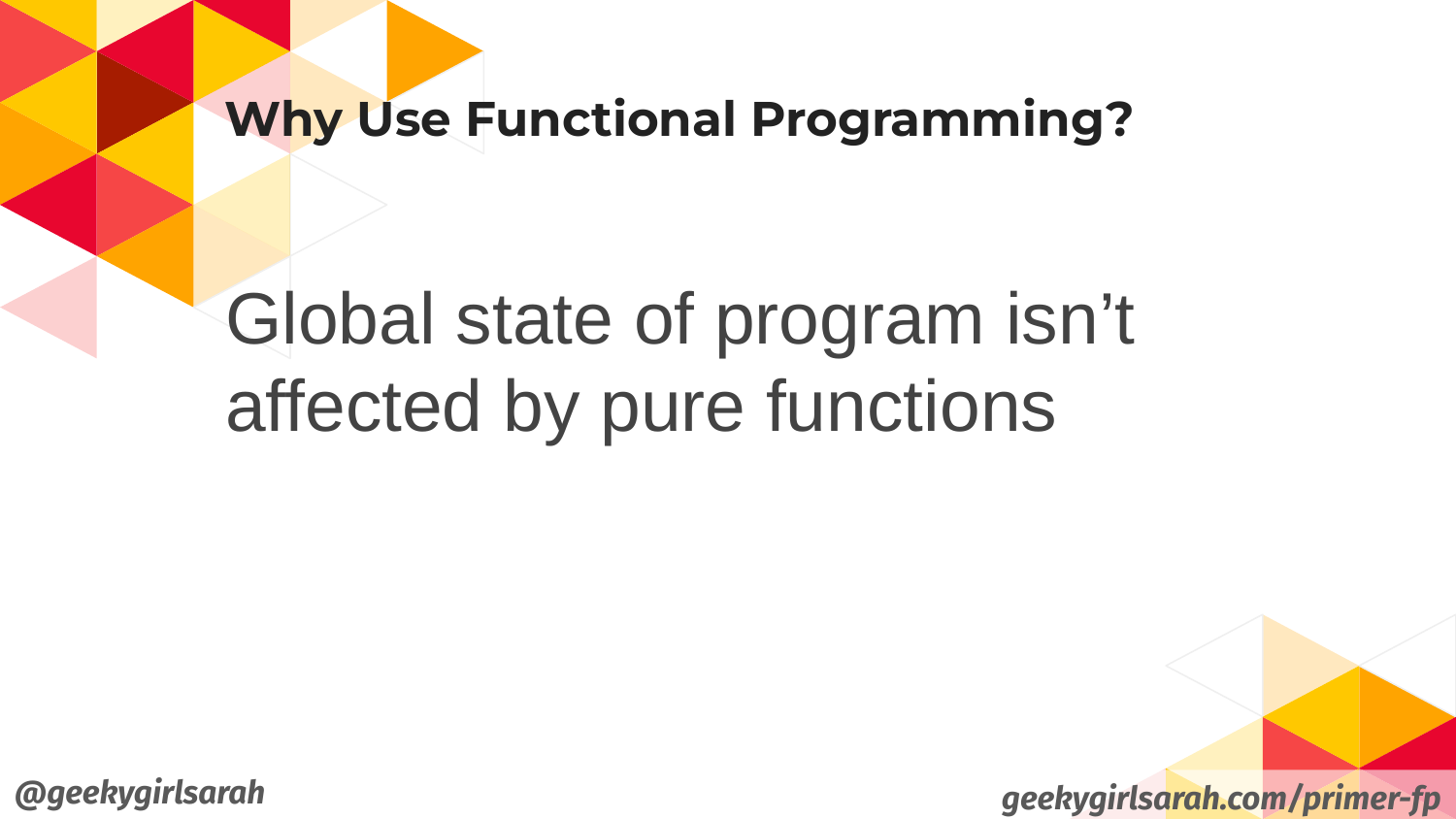

# Why Use Functional Programming?
Global state of program isn’t affected by pure functions